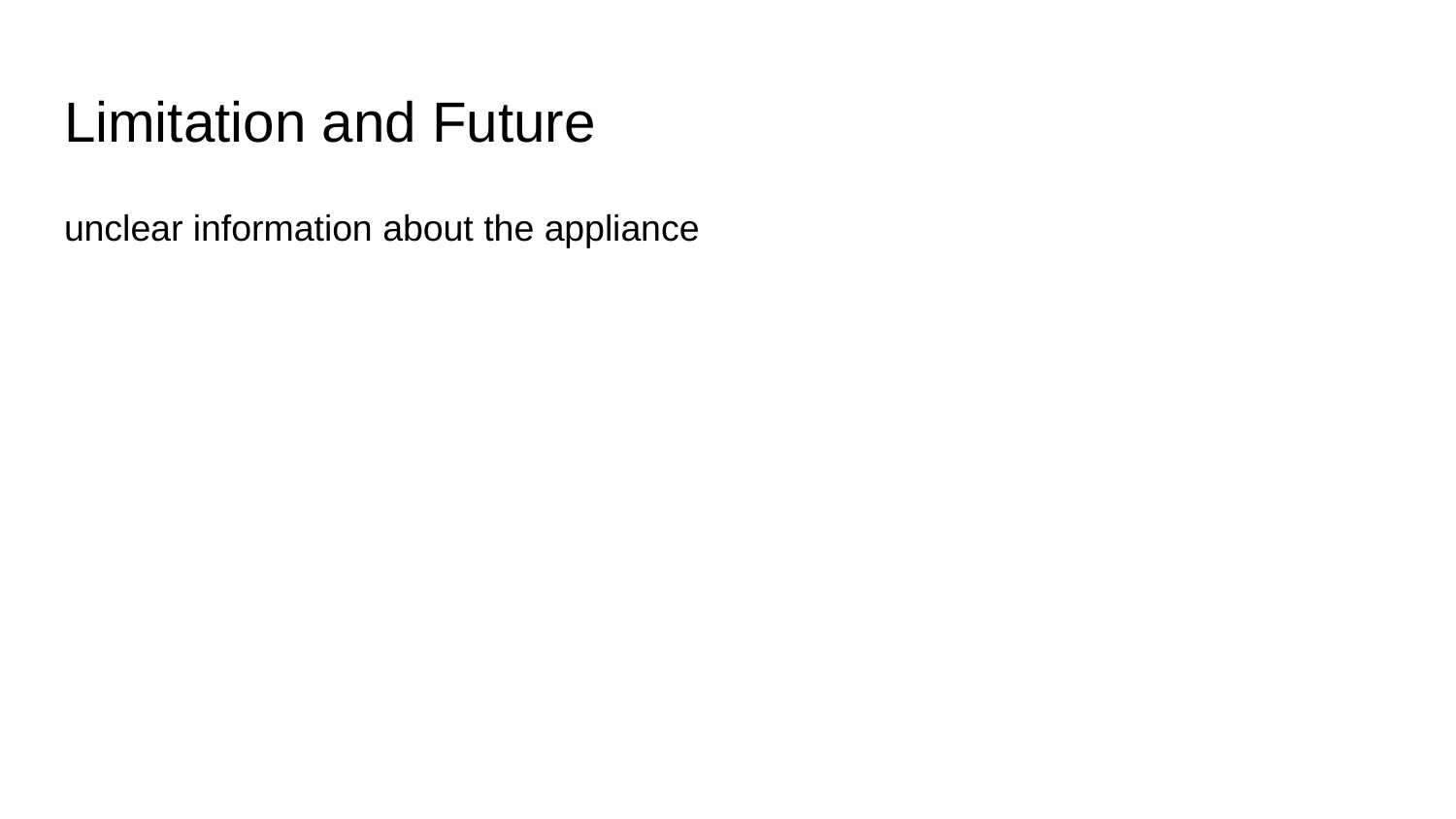

# Limitation and Future
unclear information about the appliance